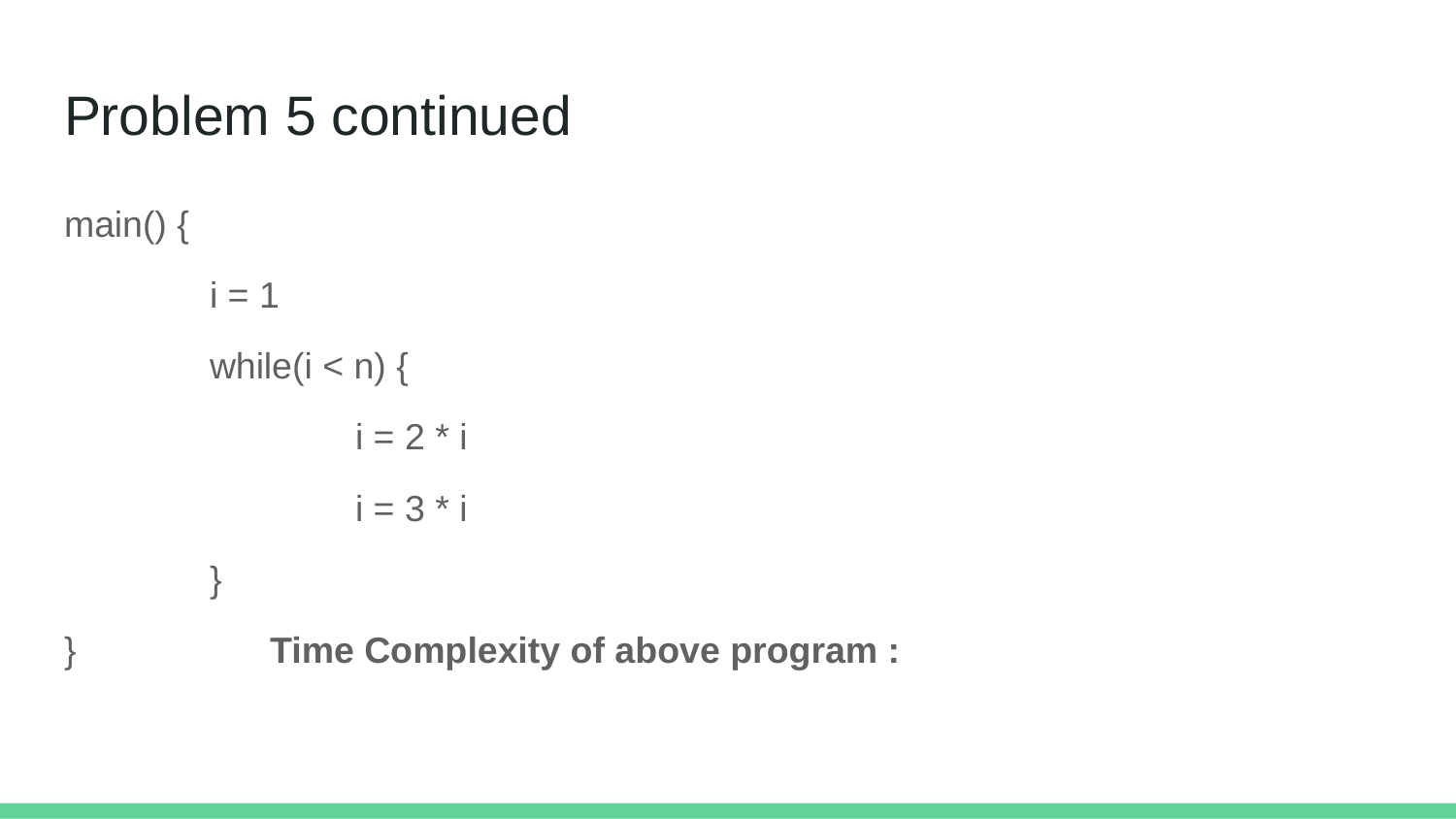

# Problem 5 continued
main() {
	i = 1
	while(i < n) {
		i = 2 * i
		i = 3 * i
	}
}                   Time Complexity of above program :